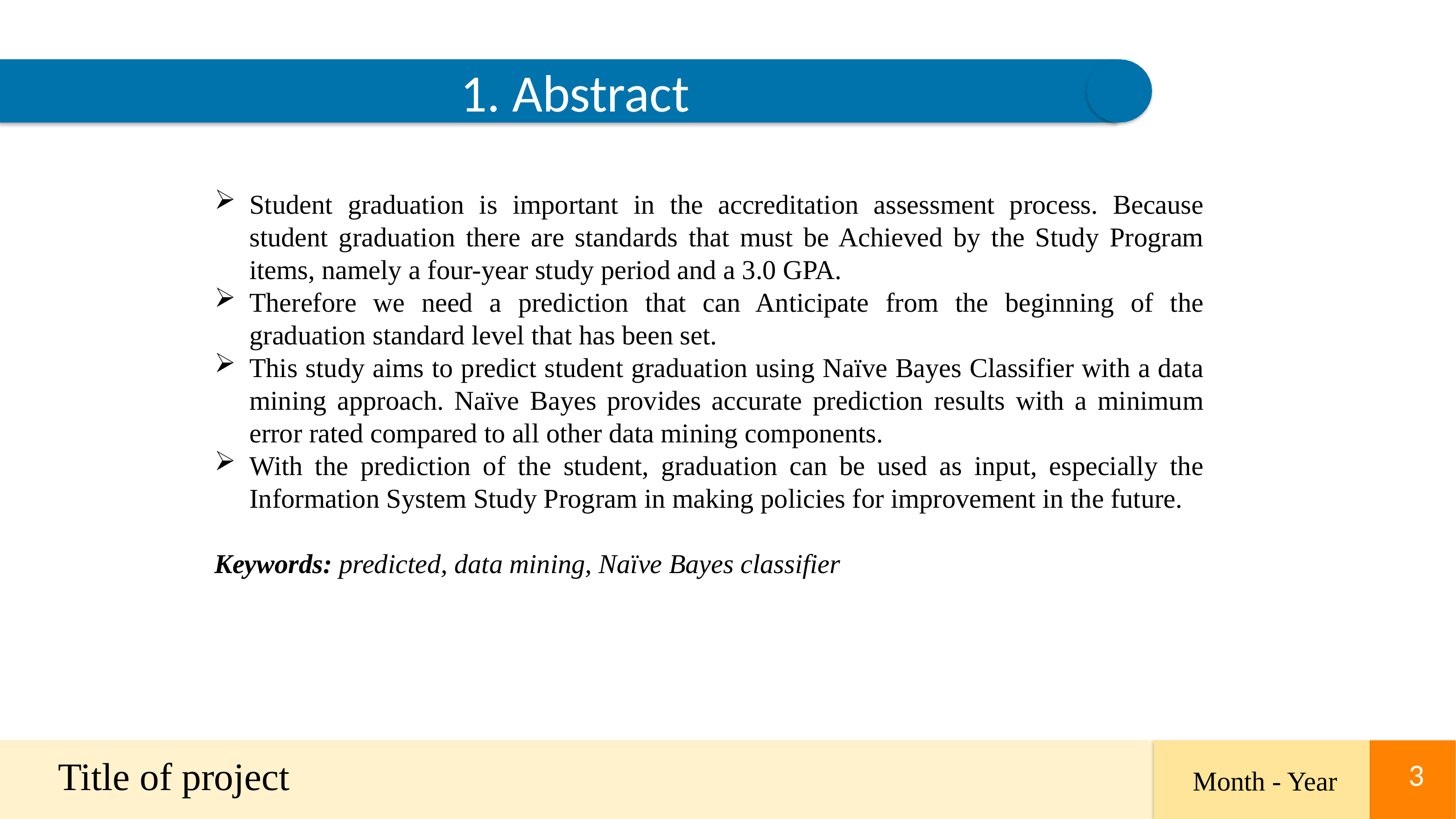

3
1. Abstract

Student graduation is important in the accreditation assessment process. Because student graduation there are standards that must be Achieved by the Study Program items, namely a four-year study period and a 3.0 GPA.
Therefore we need a prediction that can Anticipate from the beginning of the graduation standard level that has been set.
This study aims to predict student graduation using Naïve Bayes Classifier with a data mining approach. Naïve Bayes provides accurate prediction results with a minimum error rated compared to all other data mining components.
With the prediction of the student, graduation can be used as input, especially the Information System Study Program in making policies for improvement in the future.

Keywords: predicted, data mining, Naïve Bayes classifier

Title of project
3
Month - Year